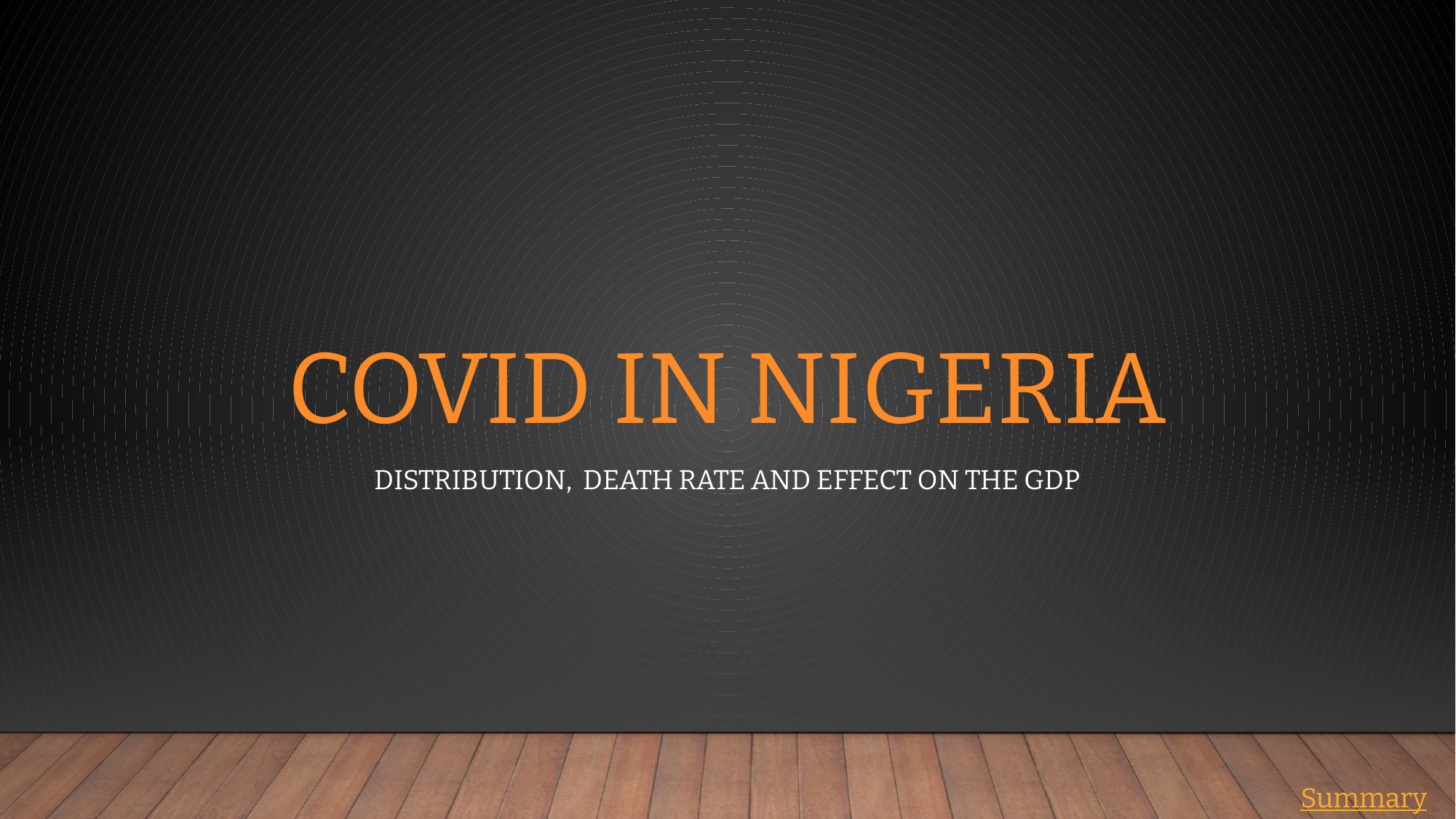

# COVID IN NIGERIA
Distribution,  death rate AND effect on the gdp
Summary